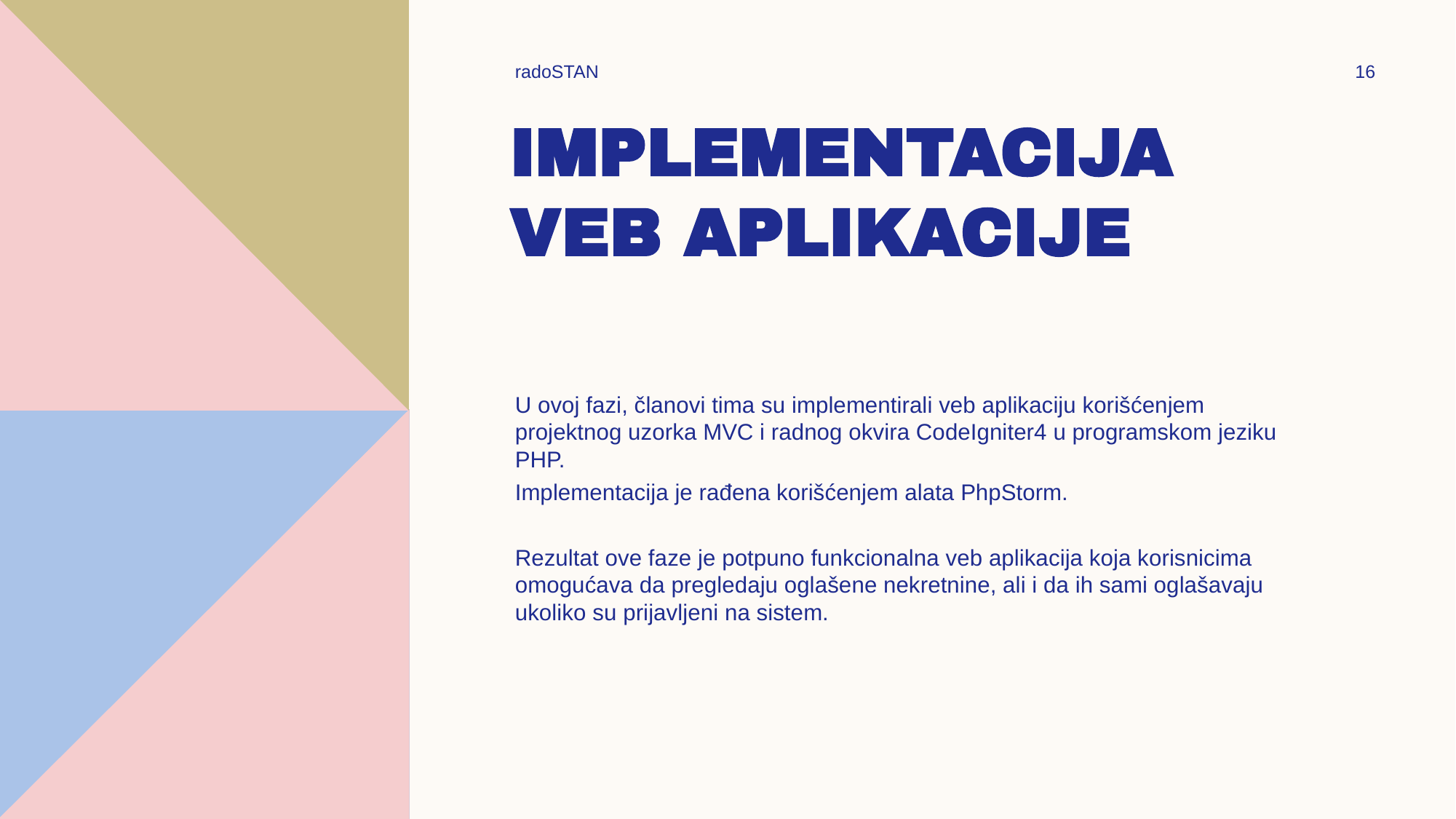

radoSTAN
16
# Implementacija veb aplikacije
U ovoj fazi, članovi tima su implementirali veb aplikaciju korišćenjem projektnog uzorka MVC i radnog okvira CodeIgniter4 u programskom jeziku PHP.
Implementacija je rađena korišćenjem alata PhpStorm.

Rezultat ove faze je potpuno funkcionalna veb aplikacija koja korisnicima omogućava da pregledaju oglašene nekretnine, ali i da ih sami oglašavaju ukoliko su prijavljeni na sistem.